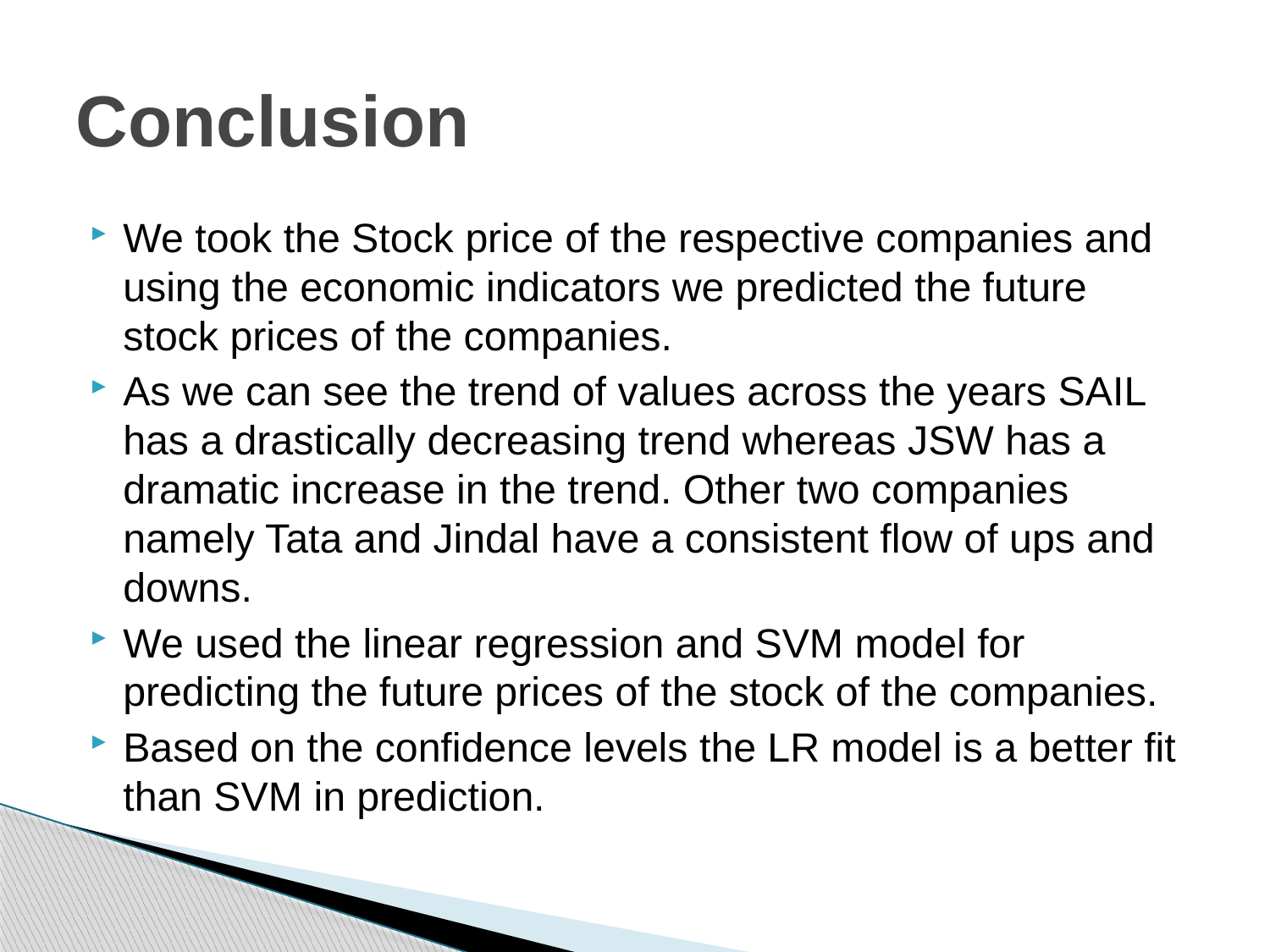

# Conclusion
We took the Stock price of the respective companies and using the economic indicators we predicted the future stock prices of the companies.
As we can see the trend of values across the years SAIL has a drastically decreasing trend whereas JSW has a dramatic increase in the trend. Other two companies namely Tata and Jindal have a consistent flow of ups and downs.
We used the linear regression and SVM model for predicting the future prices of the stock of the companies.
Based on the confidence levels the LR model is a better fit than SVM in prediction.